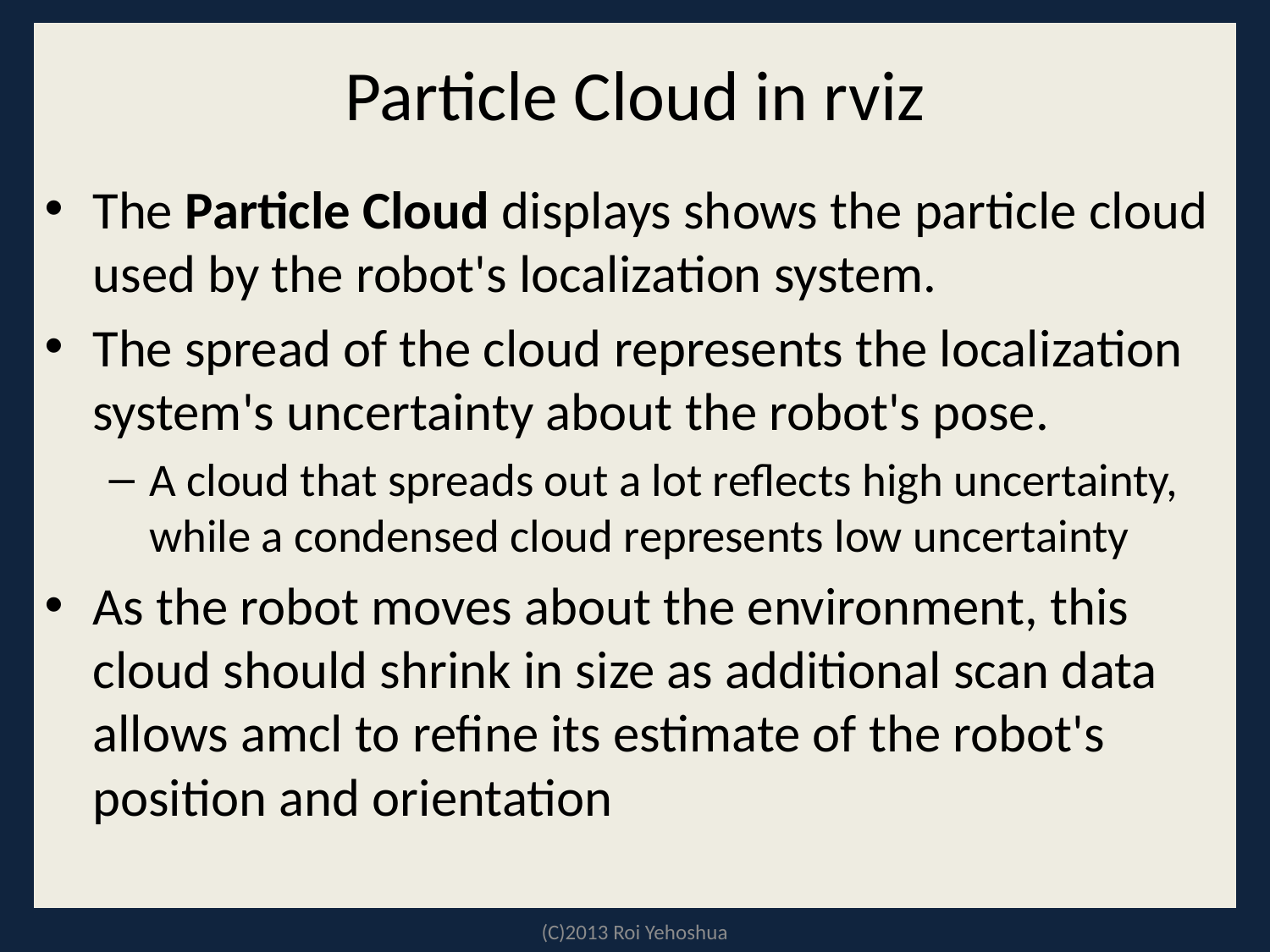

# Particle Cloud in rviz
The Particle Cloud displays shows the particle cloud used by the robot's localization system.
The spread of the cloud represents the localization system's uncertainty about the robot's pose.
A cloud that spreads out a lot reflects high uncertainty, while a condensed cloud represents low uncertainty
As the robot moves about the environment, this cloud should shrink in size as additional scan data allows amcl to refine its estimate of the robot's position and orientation

(C)2013 Roi Yehoshua